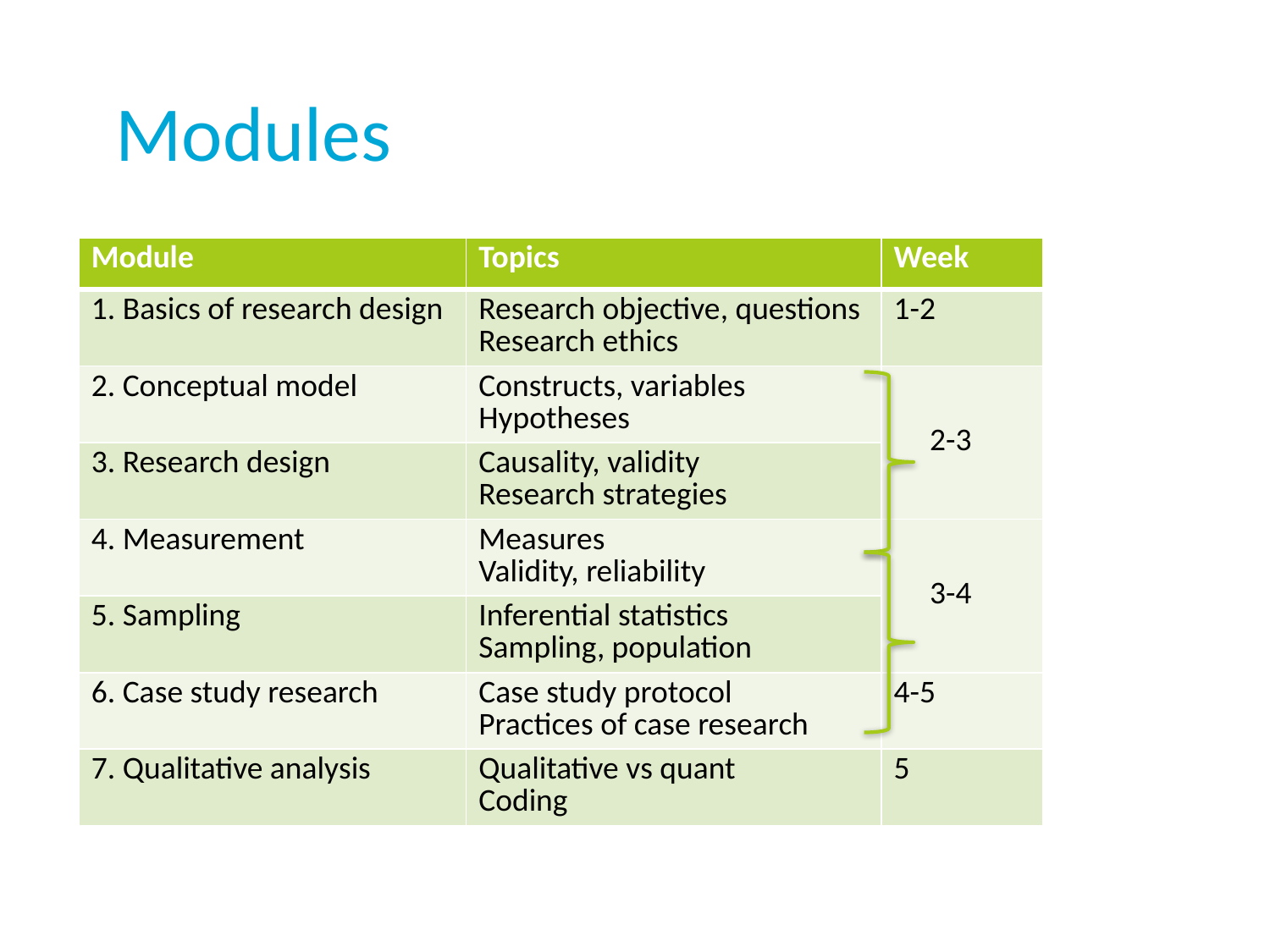

# Modules
| Module | Topics | Week |
| --- | --- | --- |
| 1. Basics of research design | Research objective, questions Research ethics | 1-2 |
| 2. Conceptual model | Constructs, variables Hypotheses | 2-3 |
| 3. Research design | Causality, validity Research strategies |  |
| 4. Measurement | Measures Validity, reliability | 3-4 |
| 5. Sampling | Inferential statistics Sampling, population |  |
| 6. Case study research | Case study protocol Practices of case research | 4-5 |
| 7. Qualitative analysis | Qualitative vs quant Coding | 5 |